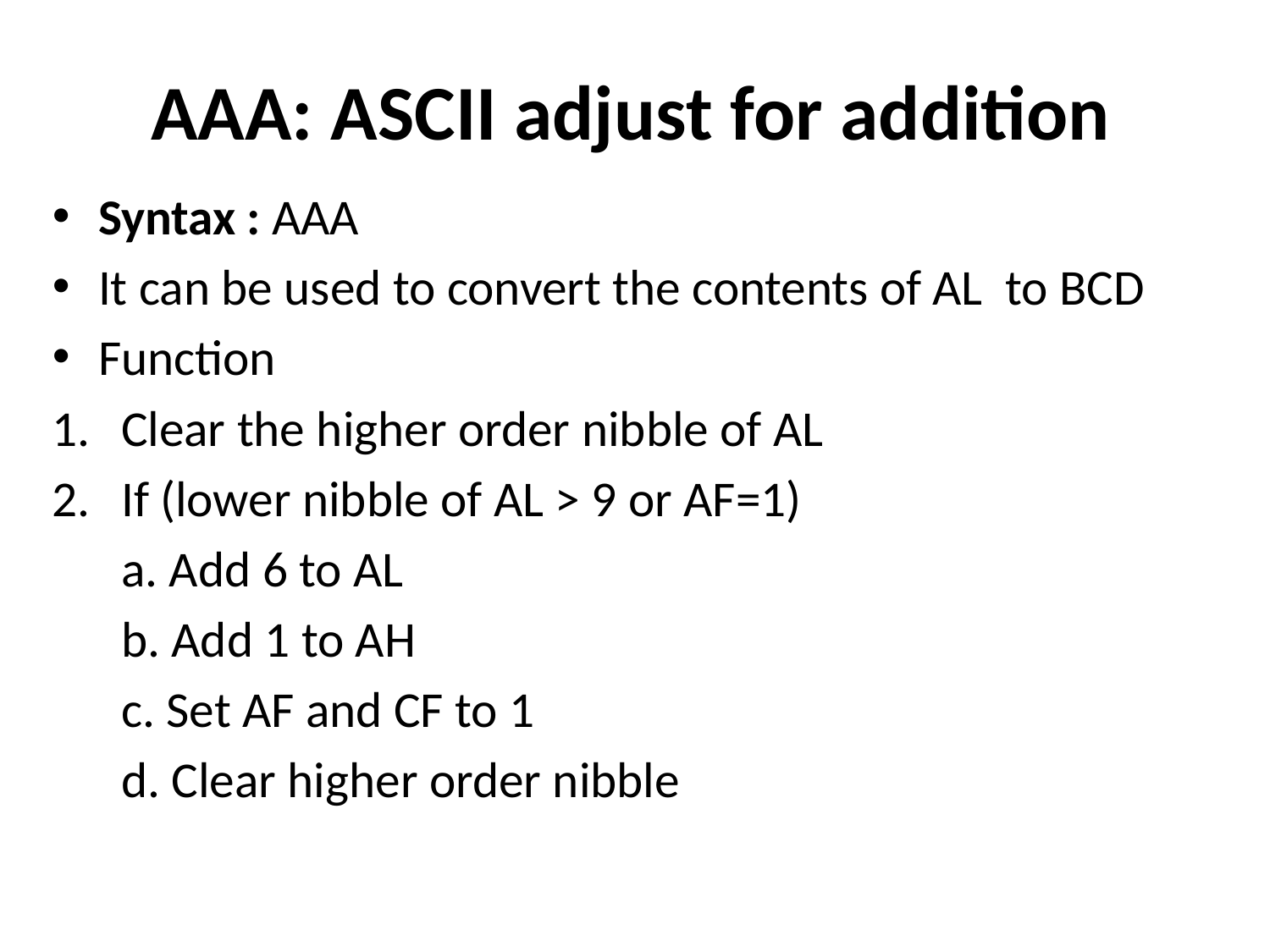

# AAA: ASCII adjust for addition
Syntax : AAA
It can be used to convert the contents of AL  to BCD
Function
Clear the higher order nibble of AL
If (lower nibble of AL > 9 or AF=1)
	a. Add 6 to AL
	b. Add 1 to AH
	c. Set AF and CF to 1
	d. Clear higher order nibble